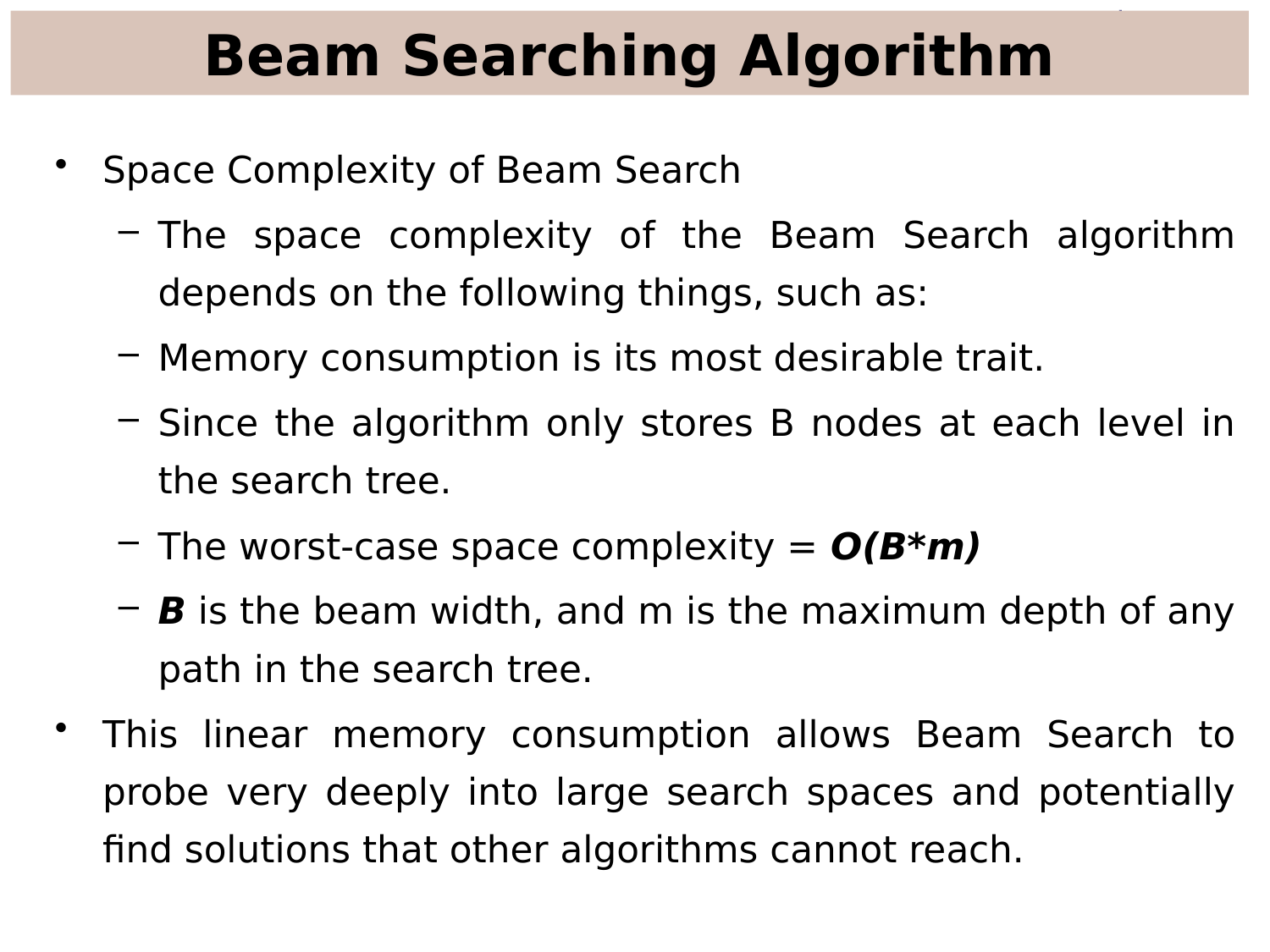

# Beam Searching Algorithm
Space Complexity of Beam Search
The space complexity of the Beam Search algorithm depends on the following things, such as:
Memory consumption is its most desirable trait.
Since the algorithm only stores B nodes at each level in the search tree.
The worst-case space complexity = O(B*m)
B is the beam width, and m is the maximum depth of any path in the search tree.
This linear memory consumption allows Beam Search to probe very deeply into large search spaces and potentially find solutions that other algorithms cannot reach.